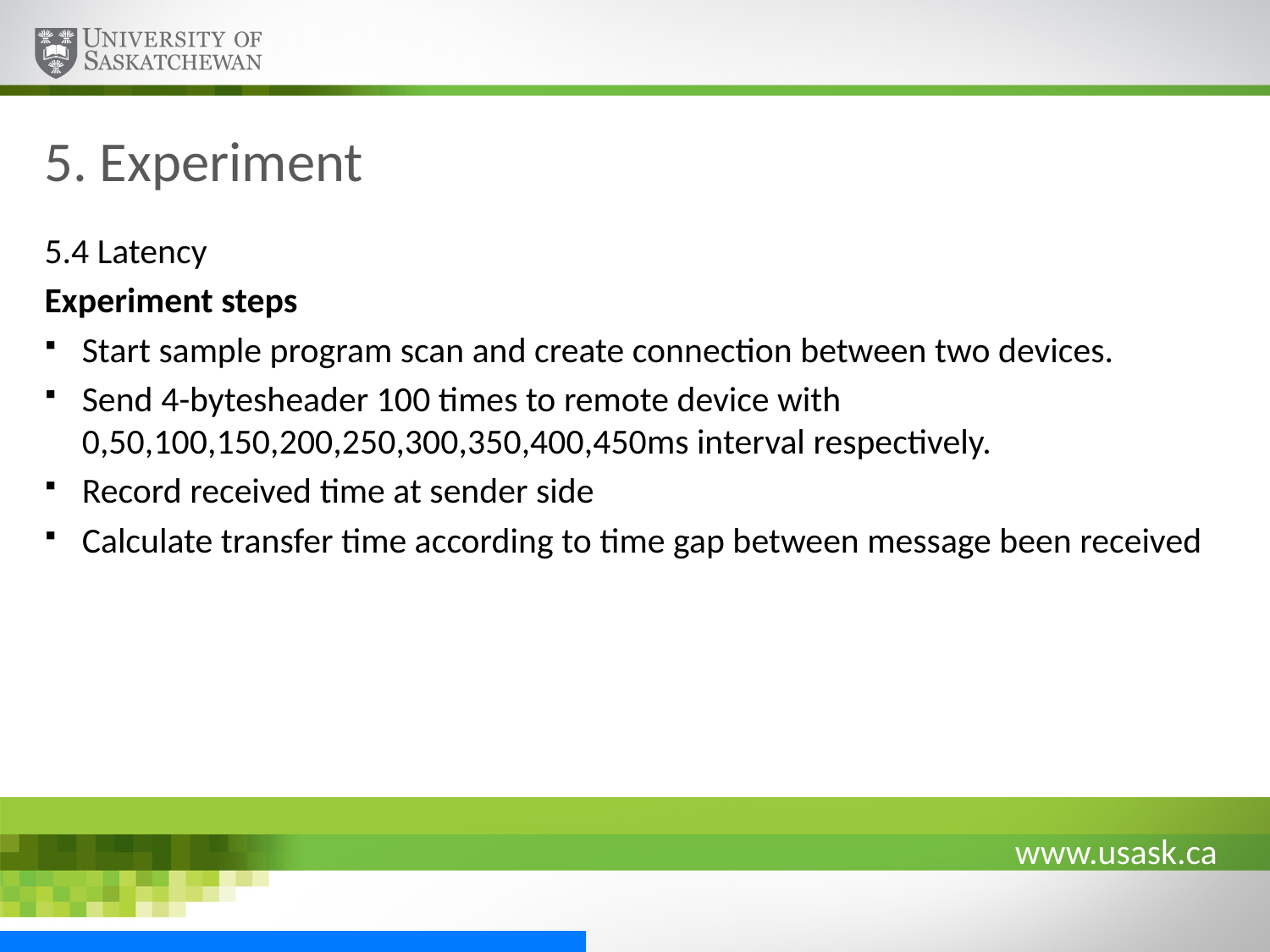

# 5. Experiment
5.4 Latency
Experiment steps
Start sample program scan and create connection between two devices.
Send 4-bytesheader 100 times to remote device with 0,50,100,150,200,250,300,350,400,450ms interval respectively.
Record received time at sender side
Calculate transfer time according to time gap between message been received